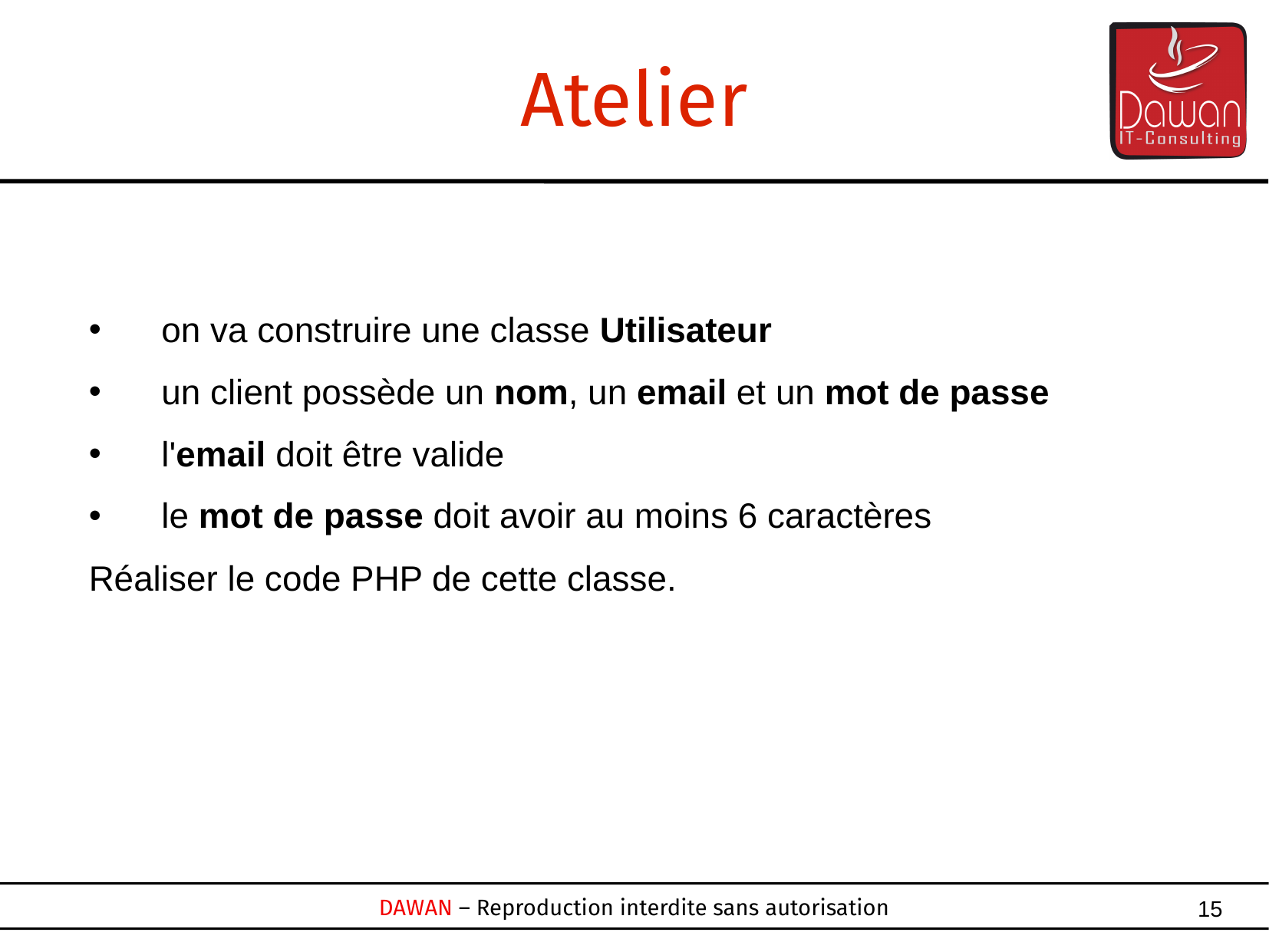

Atelier
   on va construire une classe Utilisateur
   un client possède un nom, un email et un mot de passe
   l'email doit être valide
   le mot de passe doit avoir au moins 6 caractères
Réaliser le code PHP de cette classe.
15